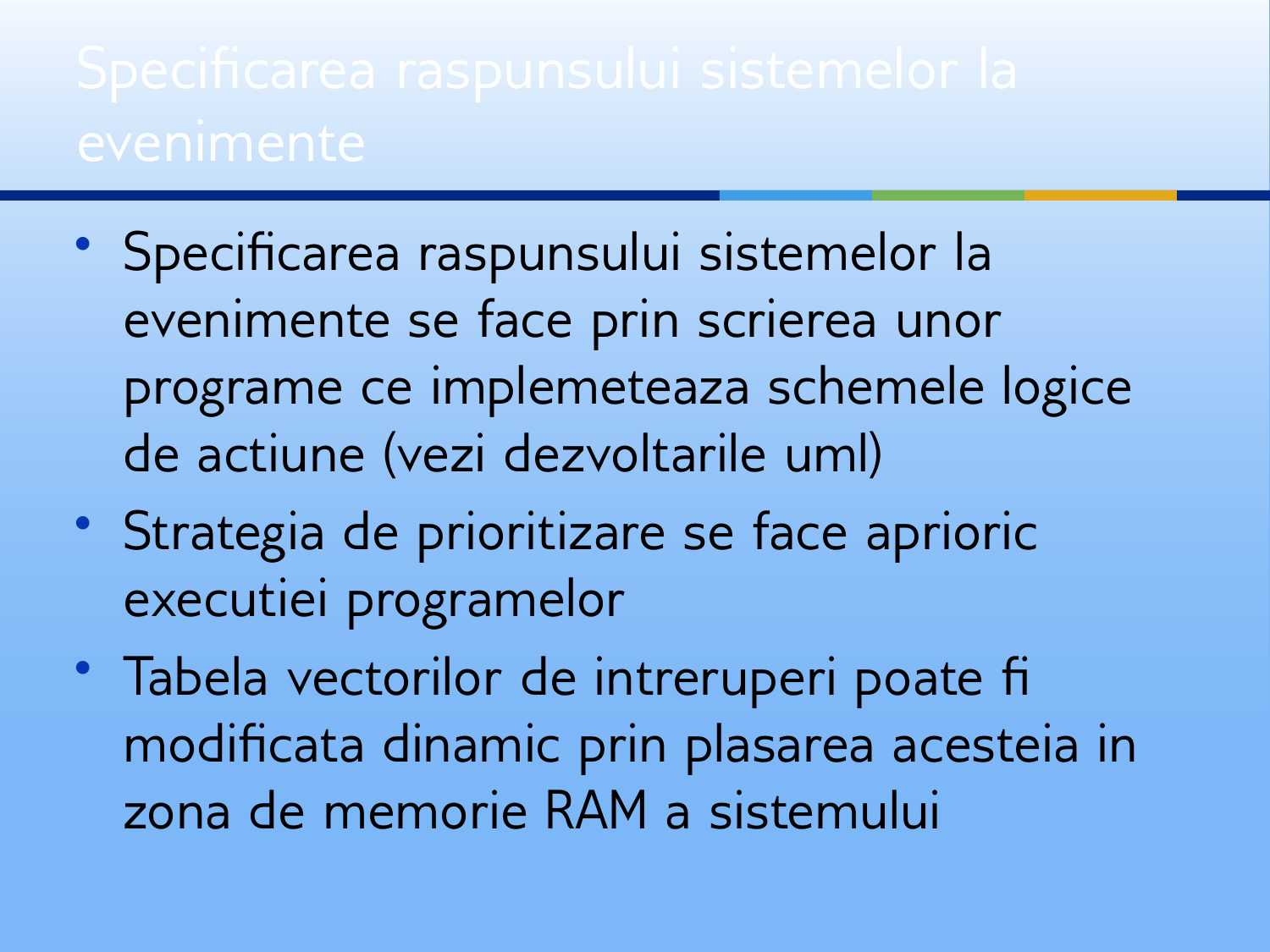

# Specificarea raspunsului sistemelor la evenimente
Specificarea raspunsului sistemelor la evenimente se face prin scrierea unor programe ce implemeteaza schemele logice de actiune (vezi dezvoltarile uml)
Strategia de prioritizare se face aprioric executiei programelor
Tabela vectorilor de intreruperi poate fi modificata dinamic prin plasarea acesteia in zona de memorie RAM a sistemului